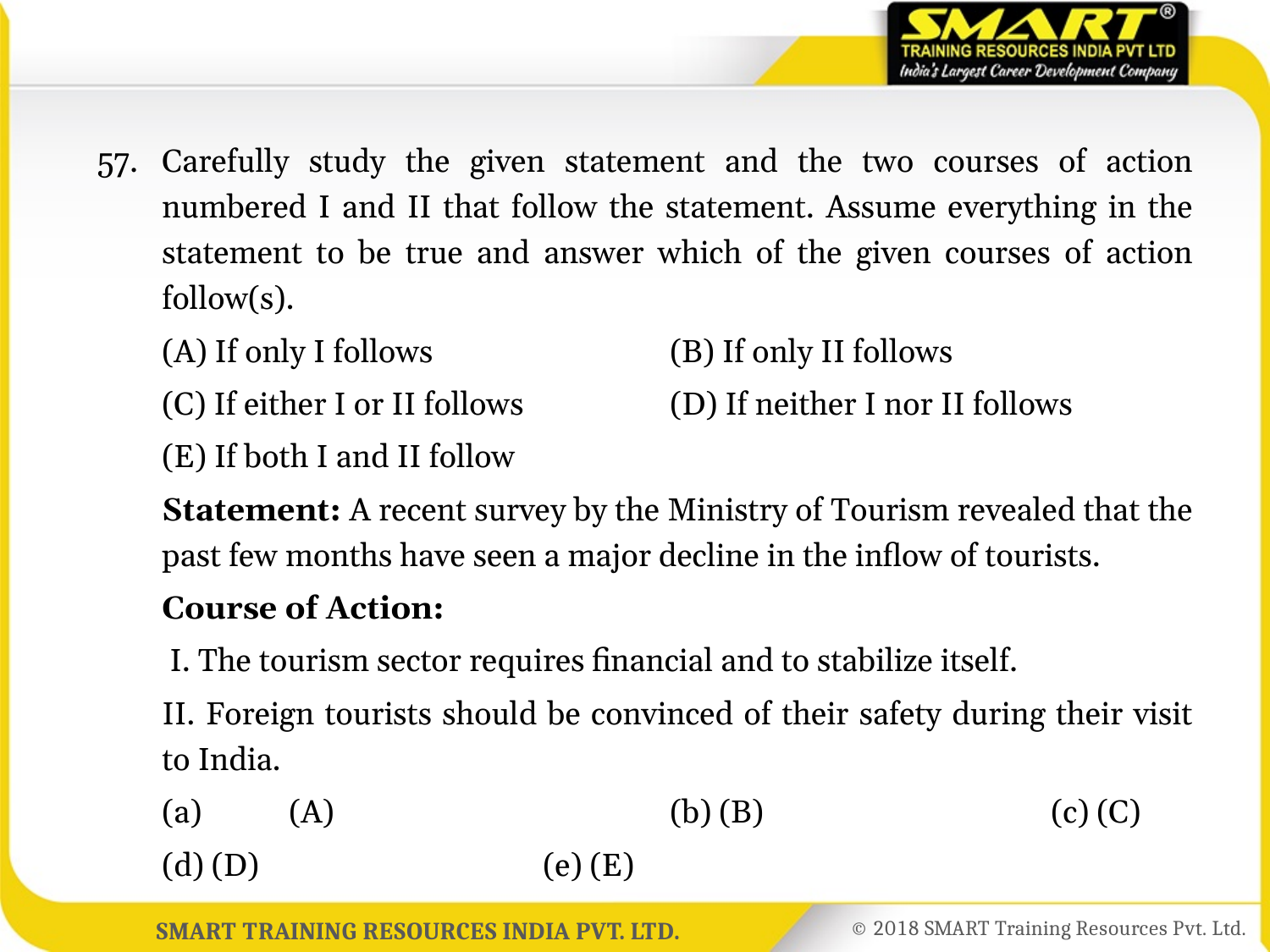

57.	Carefully study the given statement and the two courses of action numbered I and II that follow the statement. Assume everything in the statement to be true and answer which of the given courses of action follow(s).
	(A) If only I follows		(B) If only II follows
	(C) If either I or II follows		(D) If neither I nor II follows
	(E) If both I and II follow
	Statement: A recent survey by the Ministry of Tourism revealed that the past few months have seen a major decline in the inflow of tourists.
	Course of Action:
	 I. The tourism sector requires financial and to stabilize itself.
	II. Foreign tourists should be convinced of their safety during their visit to India.
	(a)	(A)			(b) (B)			(c) (C)
	(d) (D)			(e) (E)